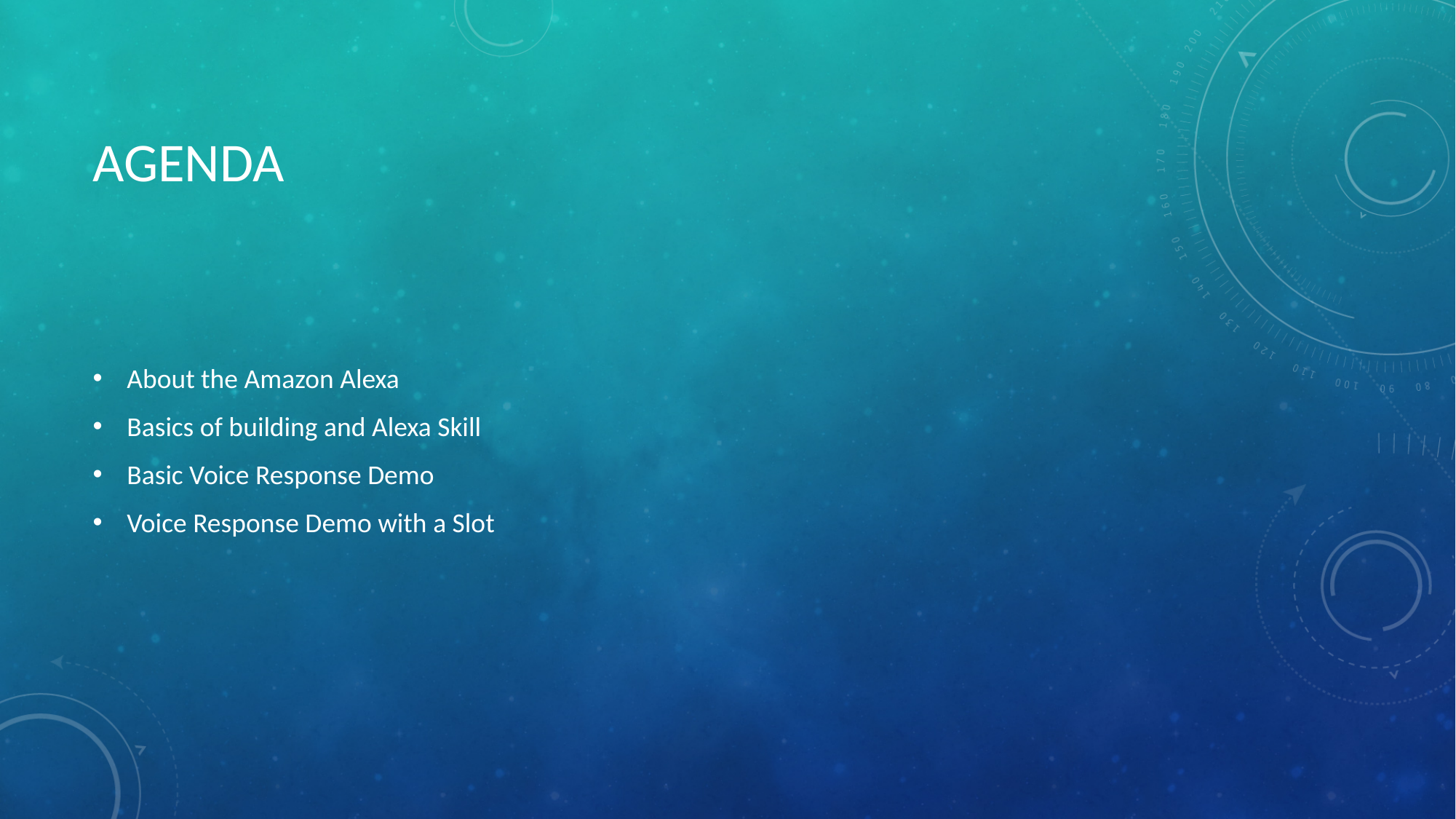

# Agenda
About the Amazon Alexa
Basics of building and Alexa Skill
Basic Voice Response Demo
Voice Response Demo with a Slot